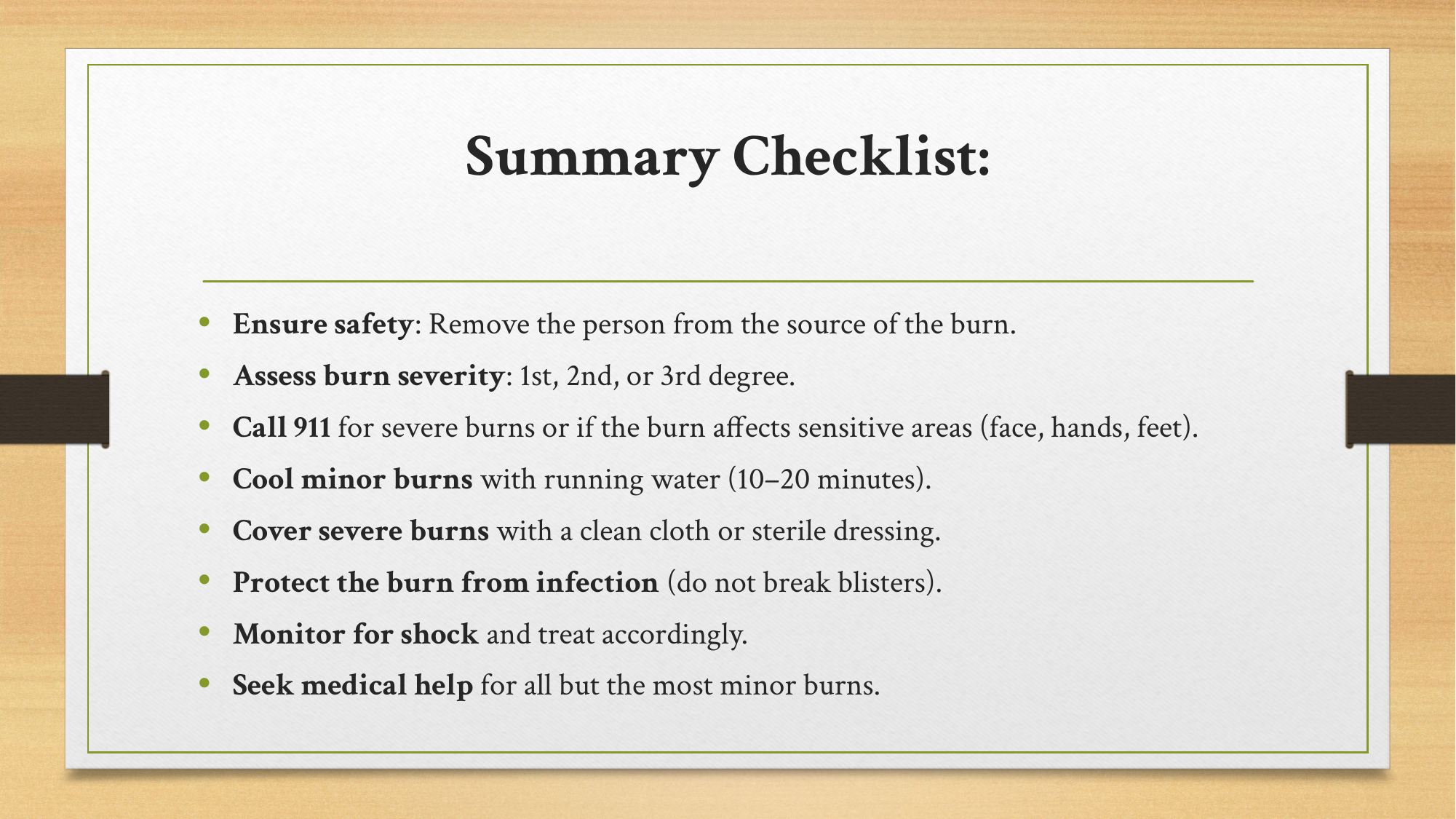

# Summary Checklist:
Ensure safety: Remove the person from the source of the burn.
Assess burn severity: 1st, 2nd, or 3rd degree.
Call 911 for severe burns or if the burn affects sensitive areas (face, hands, feet).
Cool minor burns with running water (10–20 minutes).
Cover severe burns with a clean cloth or sterile dressing.
Protect the burn from infection (do not break blisters).
Monitor for shock and treat accordingly.
Seek medical help for all but the most minor burns.